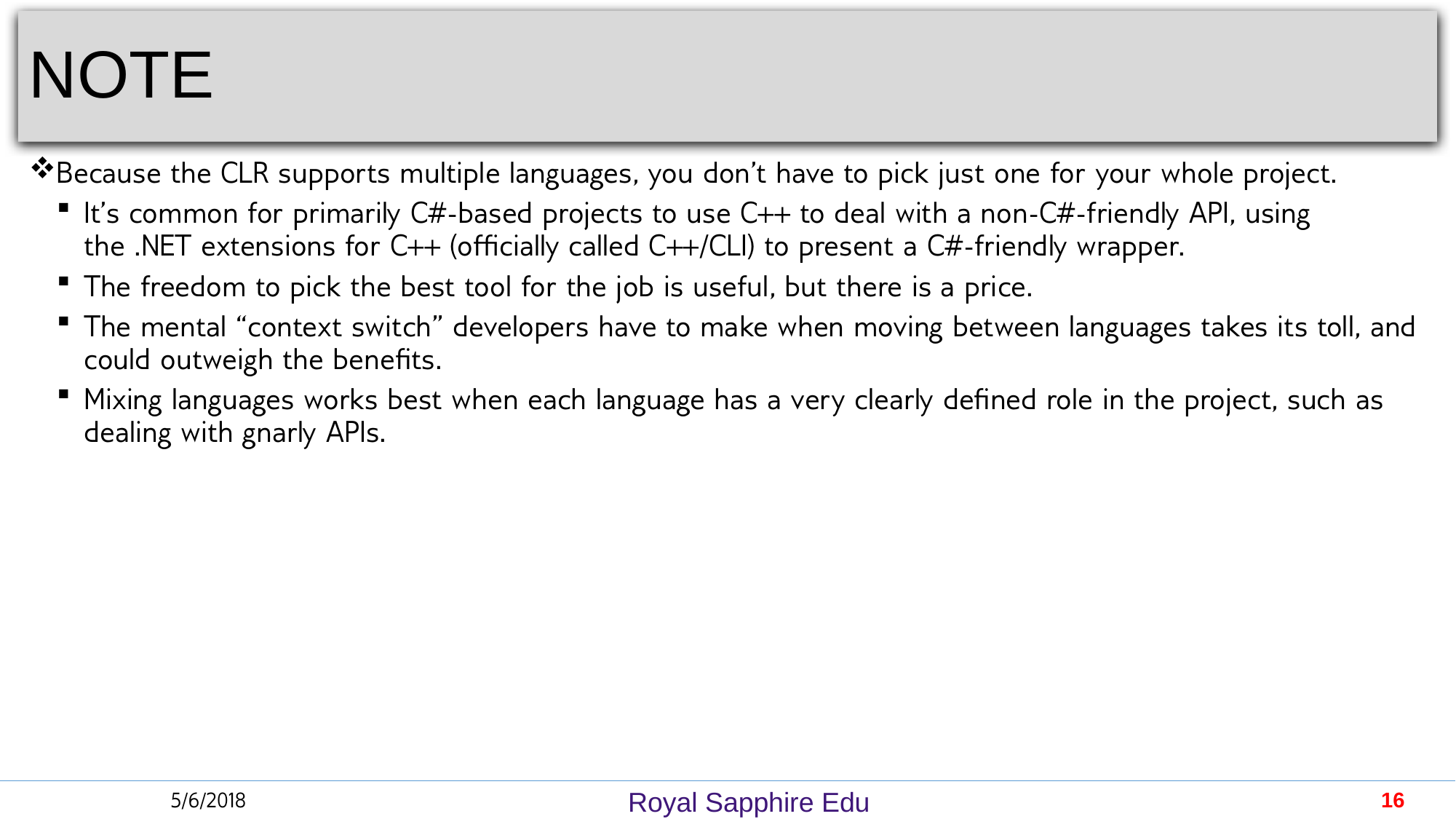

# NOTE
Because the CLR supports multiple languages, you don’t have to pick just one for your whole project.
It’s common for primarily C#-based projects to use C++ to deal with a non-C#-friendly API, using the .NET extensions for C++ (officially called C++/CLI) to present a C#-friendly wrapper.
The freedom to pick the best tool for the job is useful, but there is a price.
The mental “context switch” developers have to make when moving between languages takes its toll, and could outweigh the benefits.
Mixing languages works best when each language has a very clearly defined role in the project, such as dealing with gnarly APIs.
5/6/2018
16